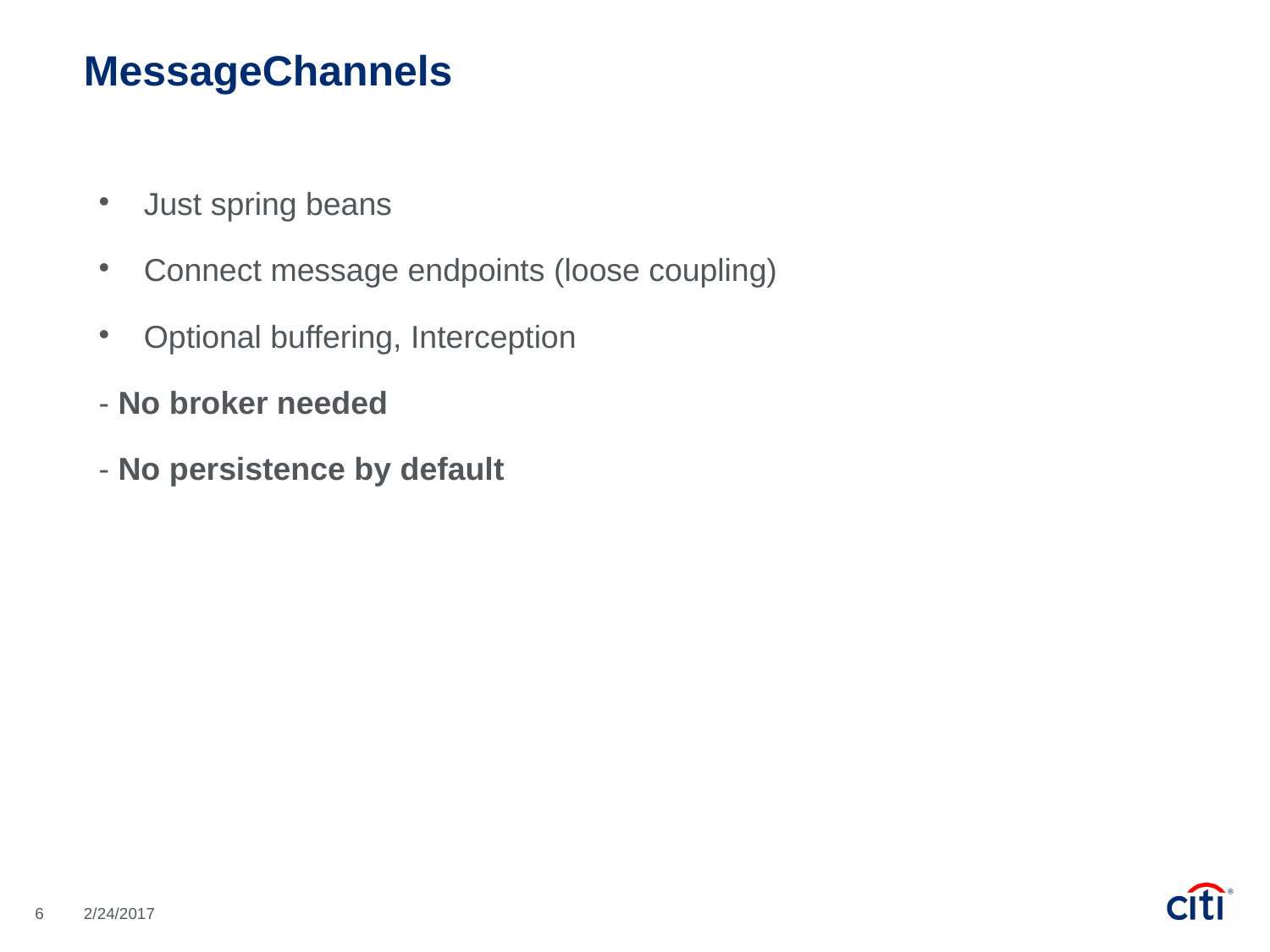

MessageChannels
Just spring beans
Connect message endpoints (loose coupling)
Optional buffering, Interception
- No broker needed
- No persistence by default
6
2/24/2017